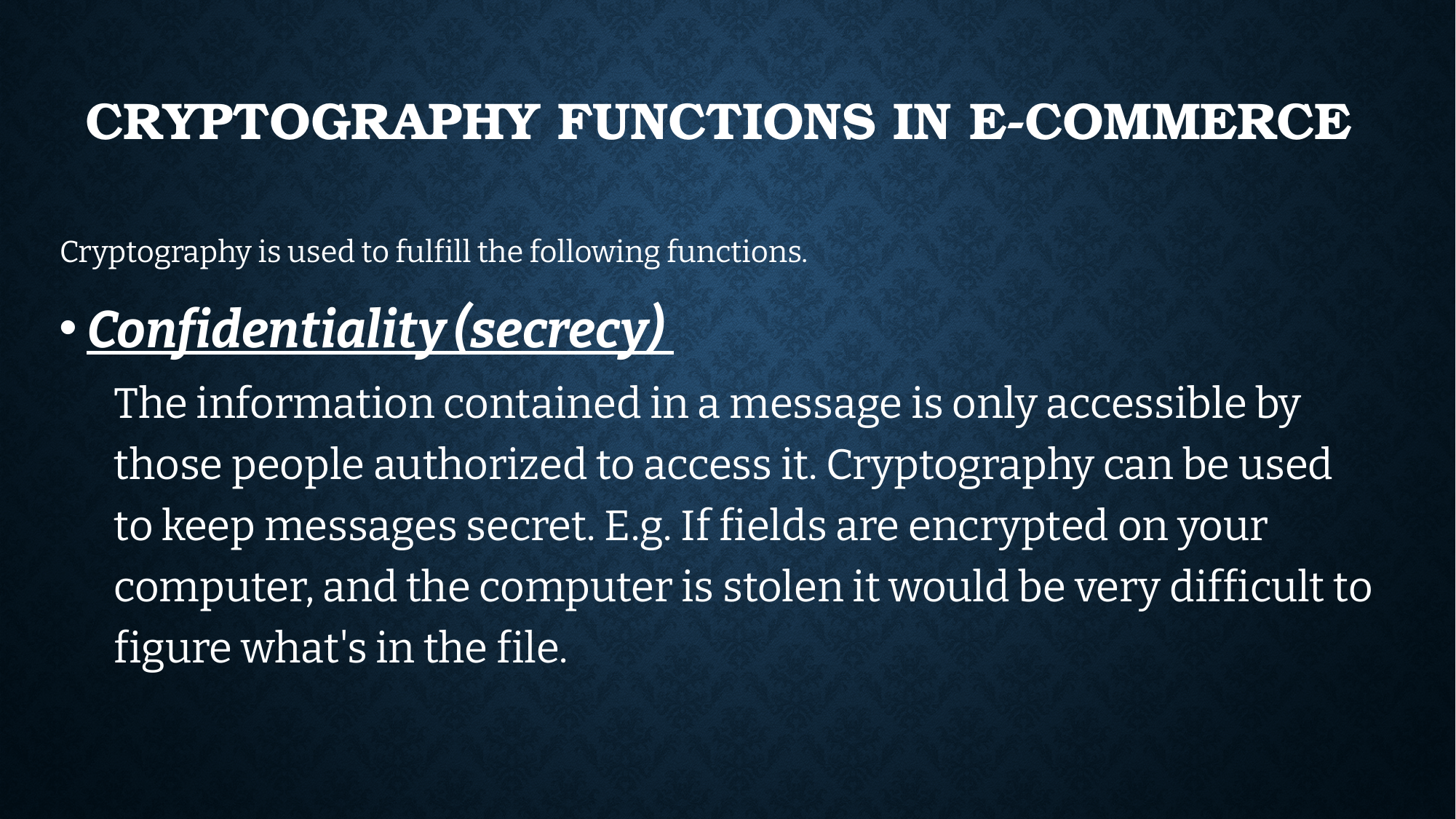

# Cryptography Functions in E-Commerce
Cryptography is used to fulfill the following functions.
Confidentiality (secrecy)
The information contained in a message is only accessible by those people authorized to access it. Cryptography can be used to keep messages secret. E.g. If fields are encrypted on your computer, and the computer is stolen it would be very difficult to figure what's in the file.